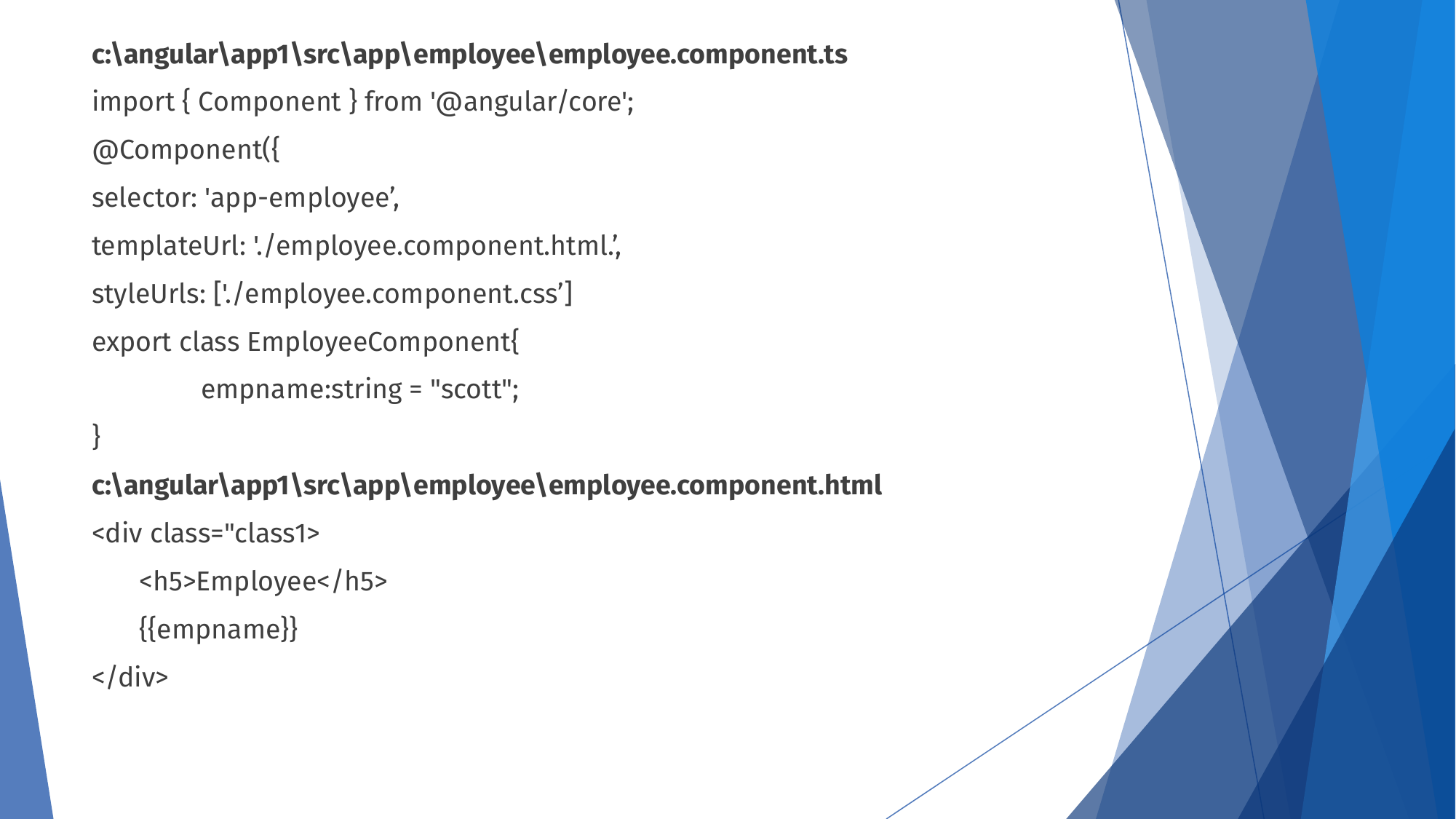

c:\angular\app1\src\app\employee\employee.component.ts
import { Component } from '@angular/core';
@Component({
selector: 'app-employee’,
templateUrl: './employee.component.html.’,
styleUrls: ['./employee.component.css’]
export class EmployeeComponent{
	empname:string = "scott";
}
c:\angular\app1\src\app\employee\employee.component.html
<div class="class1>
<h5>Employee</h5>
{{empname}}
</div>